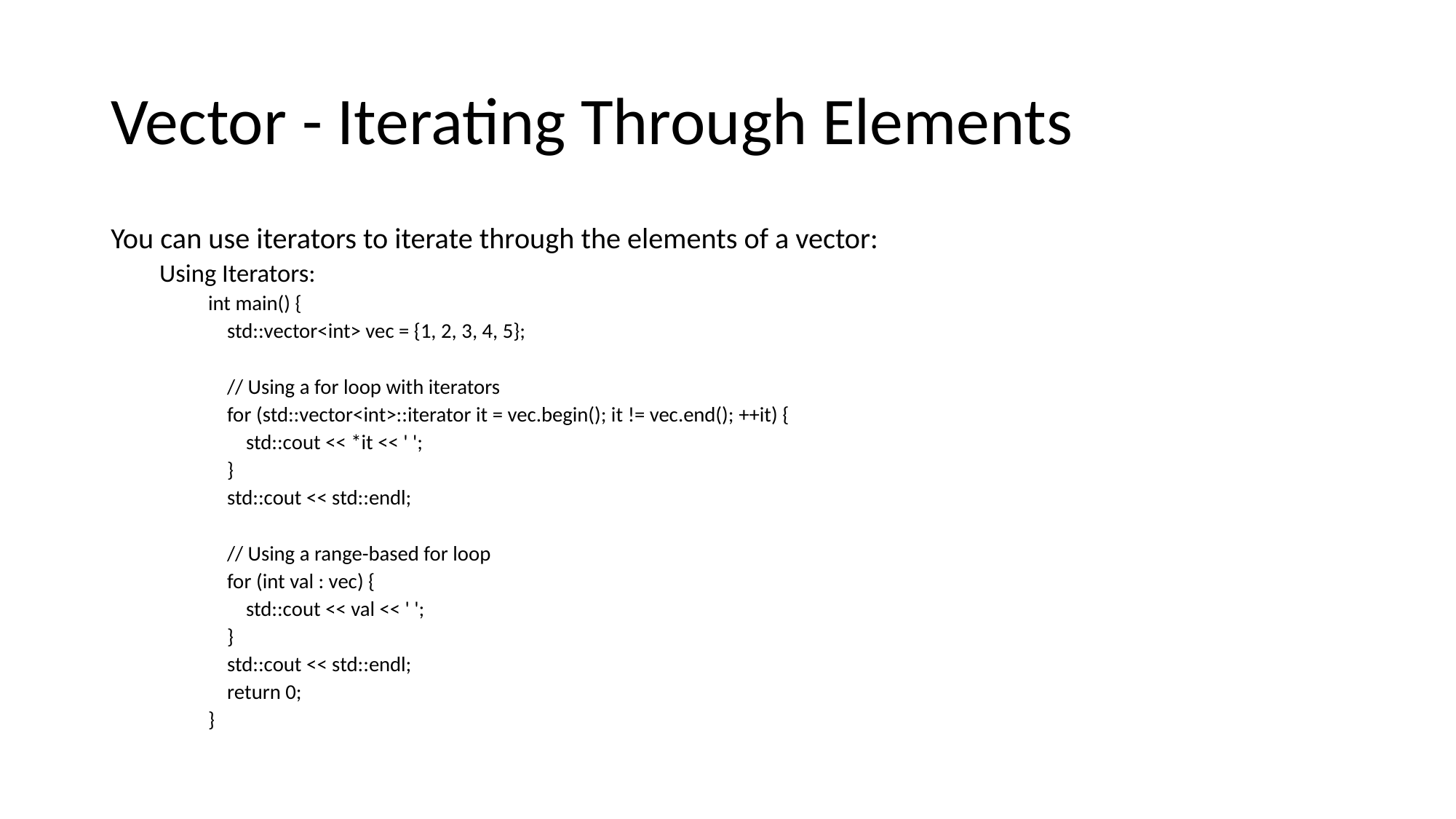

# Vector - Iterating Through Elements
You can use iterators to iterate through the elements of a vector:
Using Iterators:
int main() {
    std::vector<int> vec = {1, 2, 3, 4, 5};

    // Using a for loop with iterators
    for (std::vector<int>::iterator it = vec.begin(); it != vec.end(); ++it) {
        std::cout << *it << ' ';
    }
    std::cout << std::endl;

    // Using a range-based for loop
    for (int val : vec) {
        std::cout << val << ' ';
    }
    std::cout << std::endl;
    return 0;
}